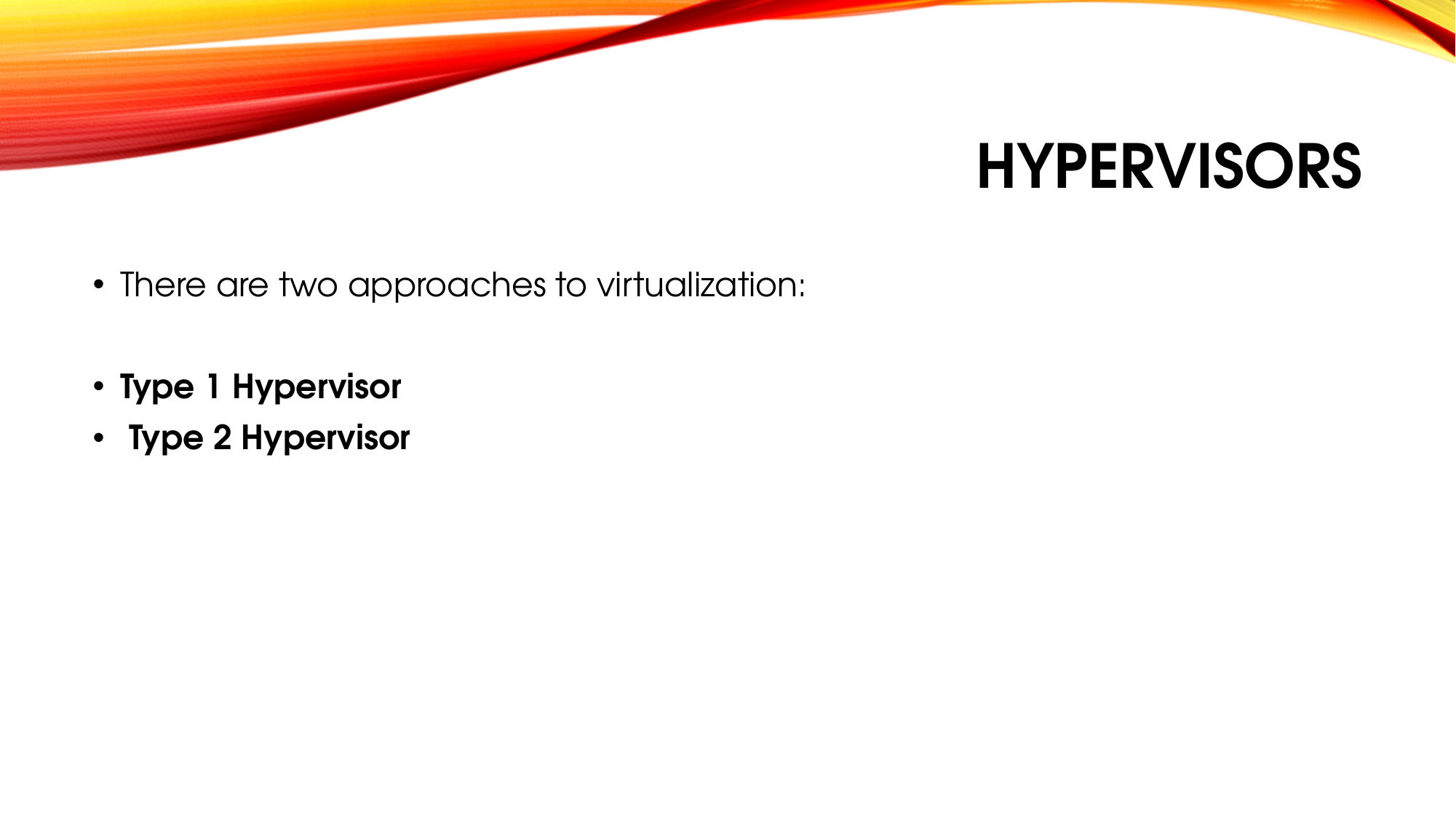

# Hypervisors
There are two approaches to virtualization:

Type 1 Hypervisor
 Type 2 Hypervisor